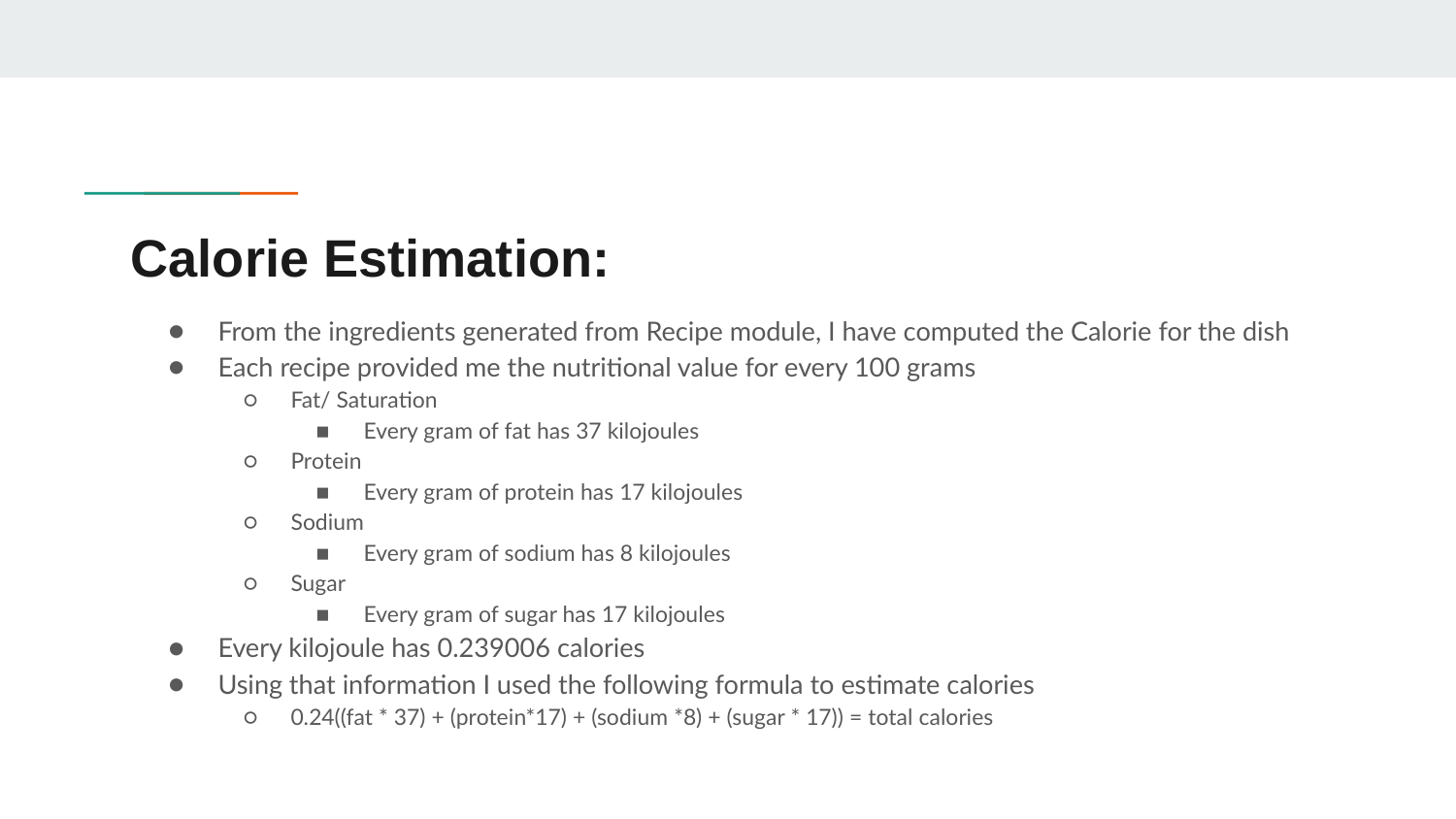

# Calorie Estimation:
From the ingredients generated from Recipe module, I have computed the Calorie for the dish
Each recipe provided me the nutritional value for every 100 grams
Fat/ Saturation
Every gram of fat has 37 kilojoules
Protein
Every gram of protein has 17 kilojoules
Sodium
Every gram of sodium has 8 kilojoules
Sugar
Every gram of sugar has 17 kilojoules
Every kilojoule has 0.239006 calories
Using that information I used the following formula to estimate calories
0.24((fat * 37) + (protein*17) + (sodium *8) + (sugar * 17)) = total calories